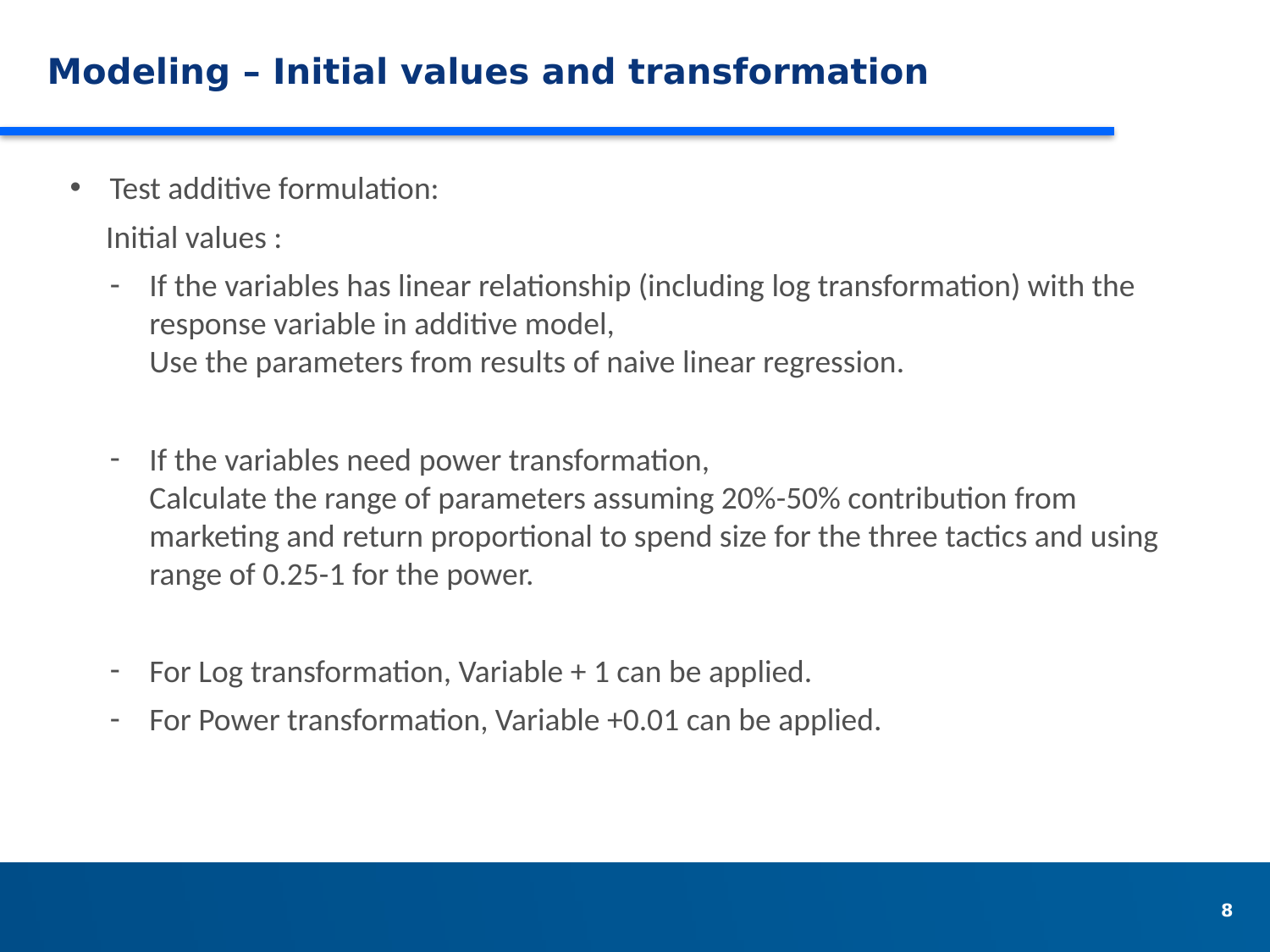

# Modeling – Initial values and transformation
Test additive formulation:
     Initial values :
If the variables has linear relationship (including log transformation) with the response variable in additive model,
Use the parameters from results of naive linear regression.

If the variables need power transformation,
Calculate the range of parameters assuming 20%-50% contribution from marketing and return proportional to spend size for the three tactics and using range of 0.25-1 for the power.

For Log transformation, Variable + 1 can be applied.
For Power transformation, Variable +0.01 can be applied.